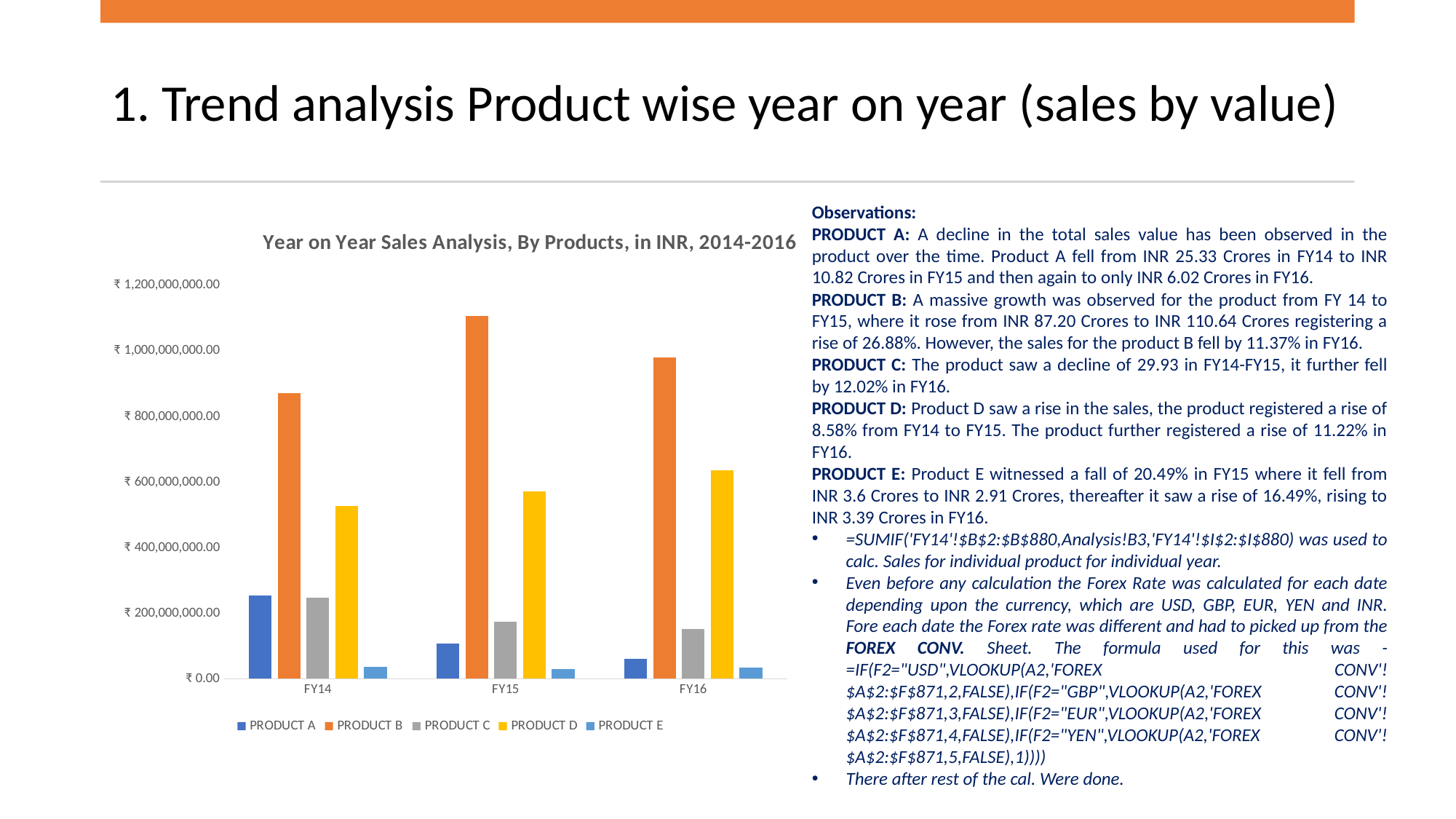

# 1. Trend analysis Product wise year on year (sales by value)

Observations:
PRODUCT A: A decline in the total sales value has been observed in the product over the time. Product A fell from INR 25.33 Crores in FY14 to INR 10.82 Crores in FY15 and then again to only INR 6.02 Crores in FY16.
PRODUCT B: A massive growth was observed for the product from FY 14 to FY15, where it rose from INR 87.20 Crores to INR 110.64 Crores registering a rise of 26.88%. However, the sales for the product B fell by 11.37% in FY16.
PRODUCT C: The product saw a decline of 29.93 in FY14-FY15, it further fell by 12.02% in FY16.
PRODUCT D: Product D saw a rise in the sales, the product registered a rise of 8.58% from FY14 to FY15. The product further registered a rise of 11.22% in FY16.
PRODUCT E: Product E witnessed a fall of 20.49% in FY15 where it fell from INR 3.6 Crores to INR 2.91 Crores, thereafter it saw a rise of 16.49%, rising to INR 3.39 Crores in FY16.
=SUMIF('FY14'!$B$2:$B$880,Analysis!B3,'FY14'!$I$2:$I$880) was used to calc. Sales for individual product for individual year.
Even before any calculation the Forex Rate was calculated for each date depending upon the currency, which are USD, GBP, EUR, YEN and INR. Fore each date the Forex rate was different and had to picked up from the FOREX CONV. Sheet. The formula used for this was - =IF(F2="USD",VLOOKUP(A2,'FOREX CONV'!$A$2:$F$871,2,FALSE),IF(F2="GBP",VLOOKUP(A2,'FOREX CONV'!$A$2:$F$871,3,FALSE),IF(F2="EUR",VLOOKUP(A2,'FOREX CONV'!$A$2:$F$871,4,FALSE),IF(F2="YEN",VLOOKUP(A2,'FOREX CONV'!$A$2:$F$871,5,FALSE),1))))
There after rest of the cal. Were done.

### Chart: Year on Year Sales Analysis, By Products, in INR, 2014-2016

| Category | PRODUCT A | PRODUCT B | PRODUCT C | PRODUCT D | PRODUCT E |
|---|---|---|---|---|---|
| FY14 | 253359464.62399992 | 872057673.7559003 | 246974969.0764999 | 526539488.3156499 | 36672885.848450005 |
| FY15 | 108294598.35724998 | 1106468318.01712 | 173062537.706 | 571794595.87904 | 29136046.47375 |
| FY16 | 60103035.048250005 | 980530909.4737501 | 152224475.1155 | 635941827.0533998 | 33954196.448 |